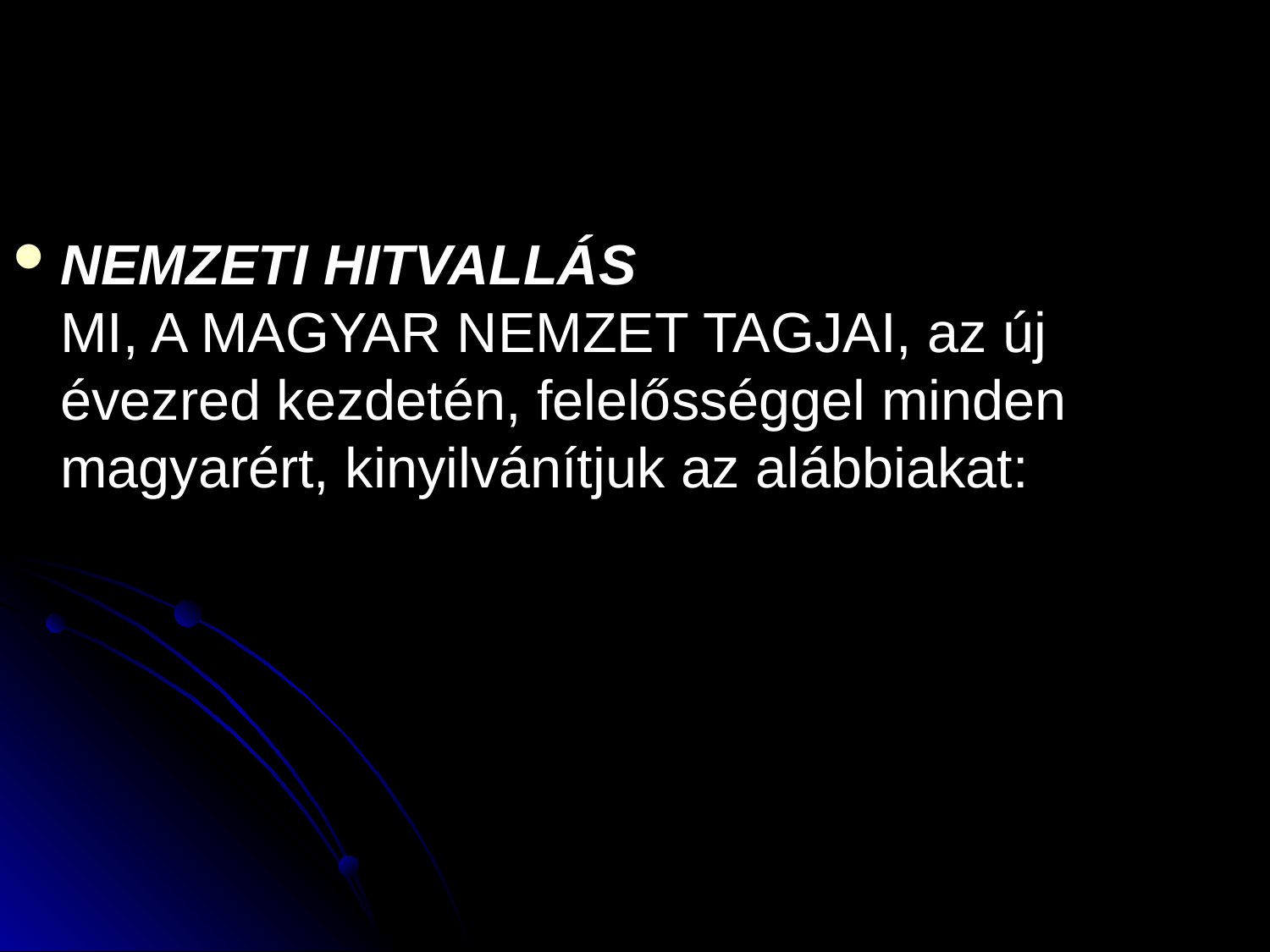

#
NEMZETI HITVALLÁS
MI, A MAGYAR NEMZET TAGJAI, az új évezred kezdetén, felelősséggel minden magyarért, kinyilvánítjuk az alábbiakat: